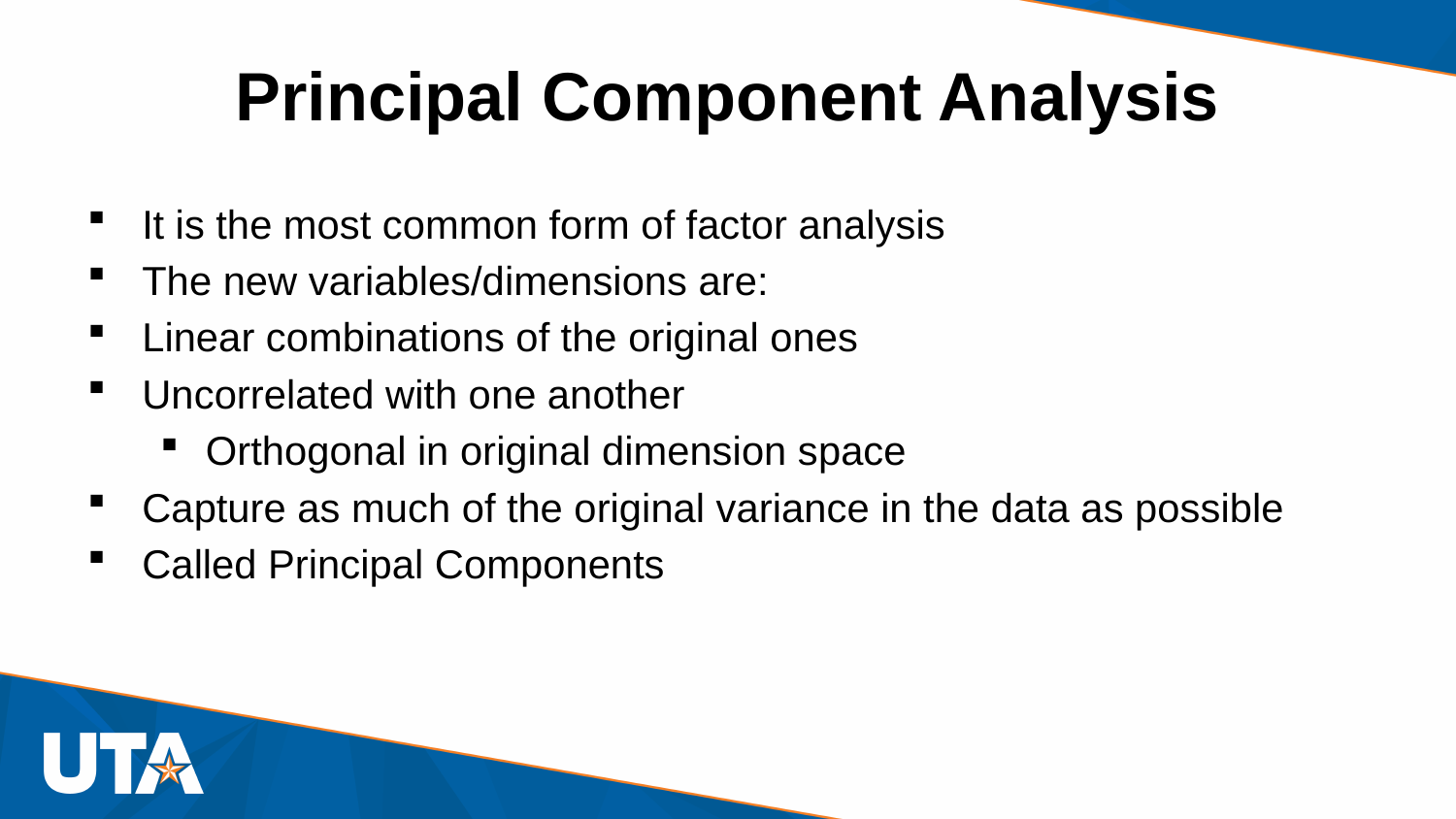

# Principal Component Analysis
It is the most common form of factor analysis
The new variables/dimensions are:
Linear combinations of the original ones
Uncorrelated with one another
Orthogonal in original dimension space
Capture as much of the original variance in the data as possible
Called Principal Components